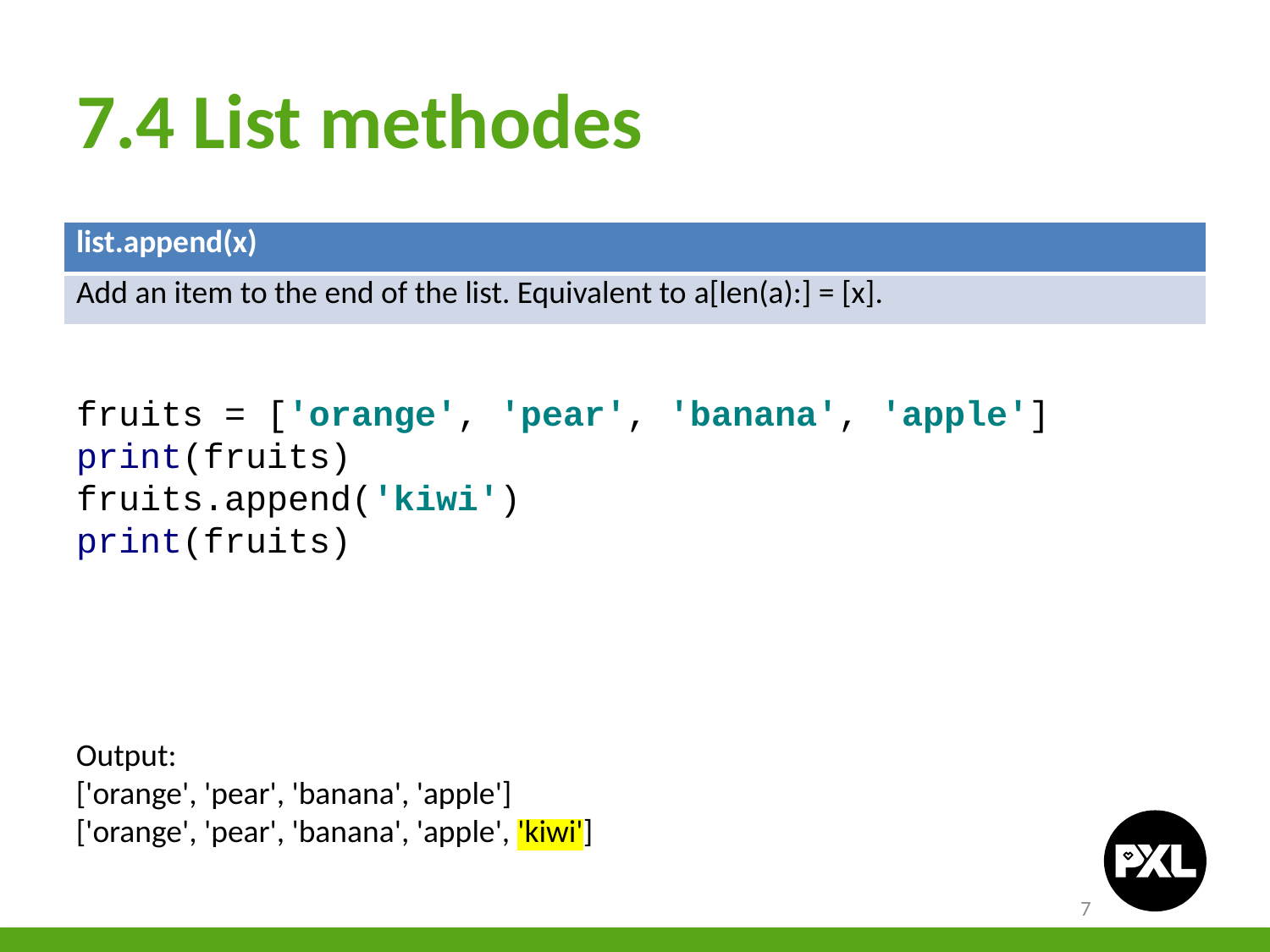

# 7.4 List methodes
| list.append(x) |
| --- |
| Add an item to the end of the list. Equivalent to a[len(a):] = [x]. |
fruits = ['orange', 'pear', 'banana', 'apple']
print(fruits)
fruits.append('kiwi')
print(fruits)
Output:
['orange', 'pear', 'banana', 'apple']
['orange', 'pear', 'banana', 'apple', 'kiwi']
7